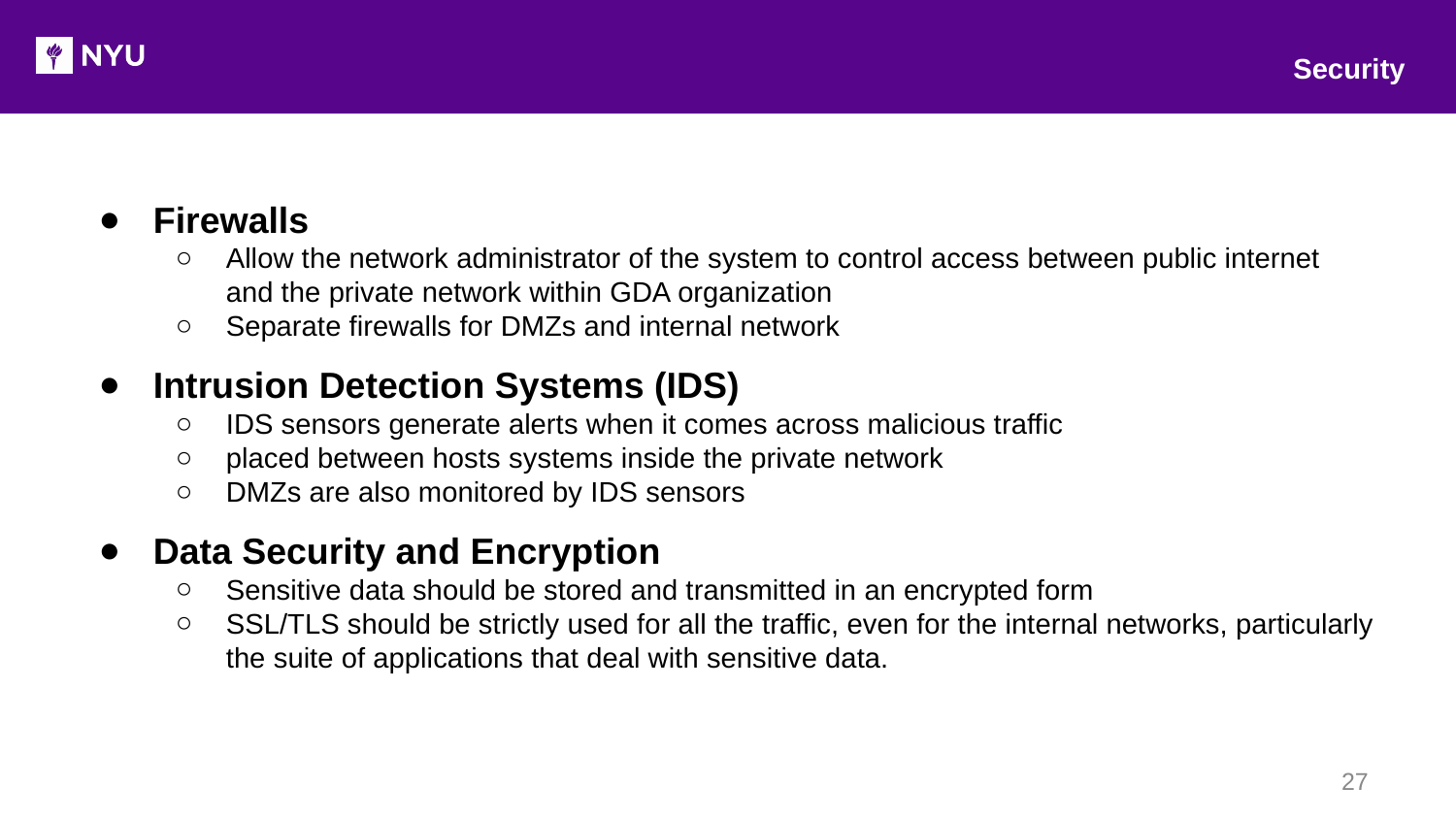

Security
Firewalls
Allow the network administrator of the system to control access between public internet and the private network within GDA organization
Separate firewalls for DMZs and internal network
Intrusion Detection Systems (IDS)
IDS sensors generate alerts when it comes across malicious traffic
placed between hosts systems inside the private network
DMZs are also monitored by IDS sensors
Data Security and Encryption
Sensitive data should be stored and transmitted in an encrypted form
SSL/TLS should be strictly used for all the traffic, even for the internal networks, particularly the suite of applications that deal with sensitive data.
27